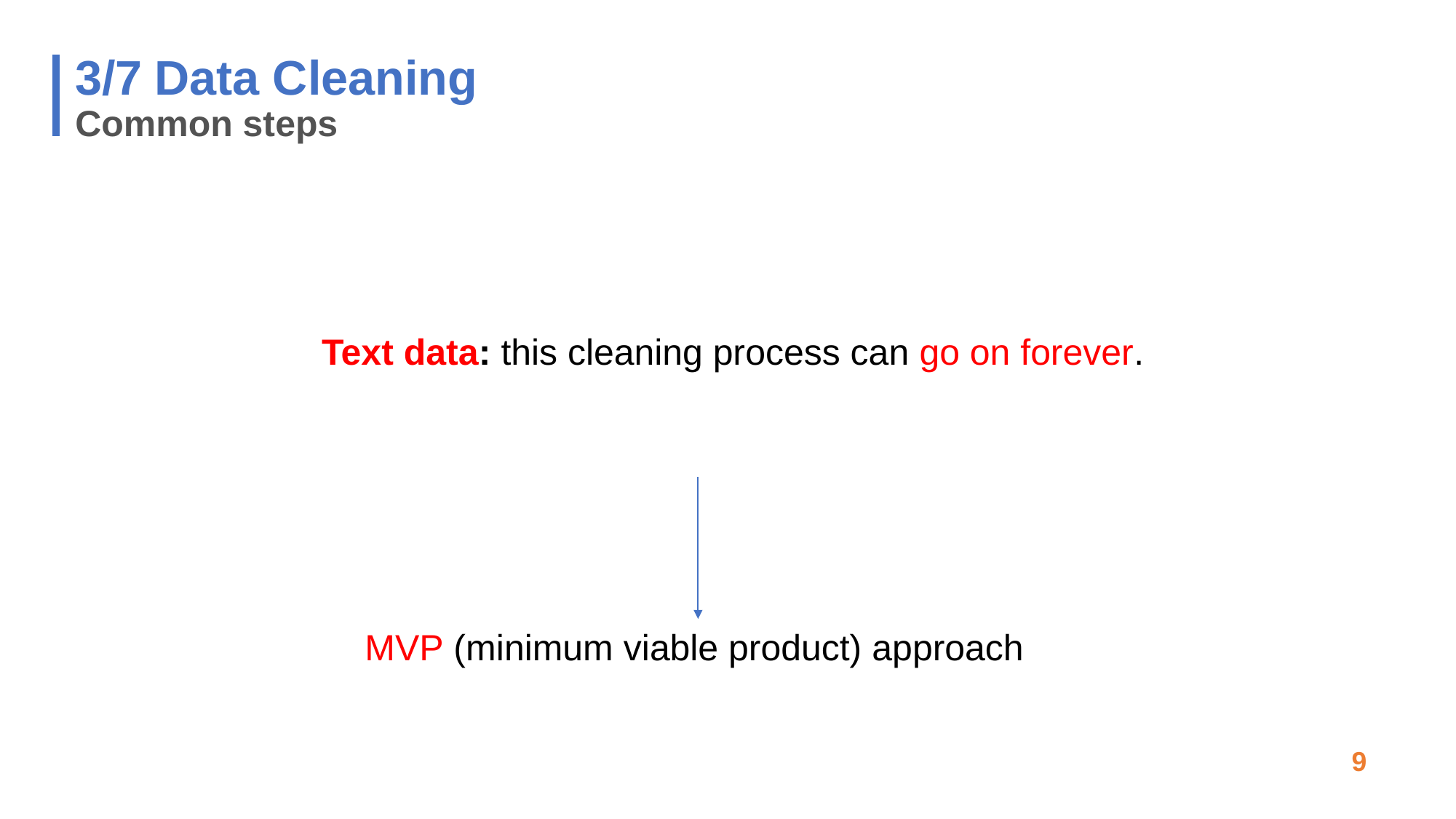

# 3/7 Data Cleaning Common steps
Text data: this cleaning process can go on forever.
MVP (minimum viable product) approach
9